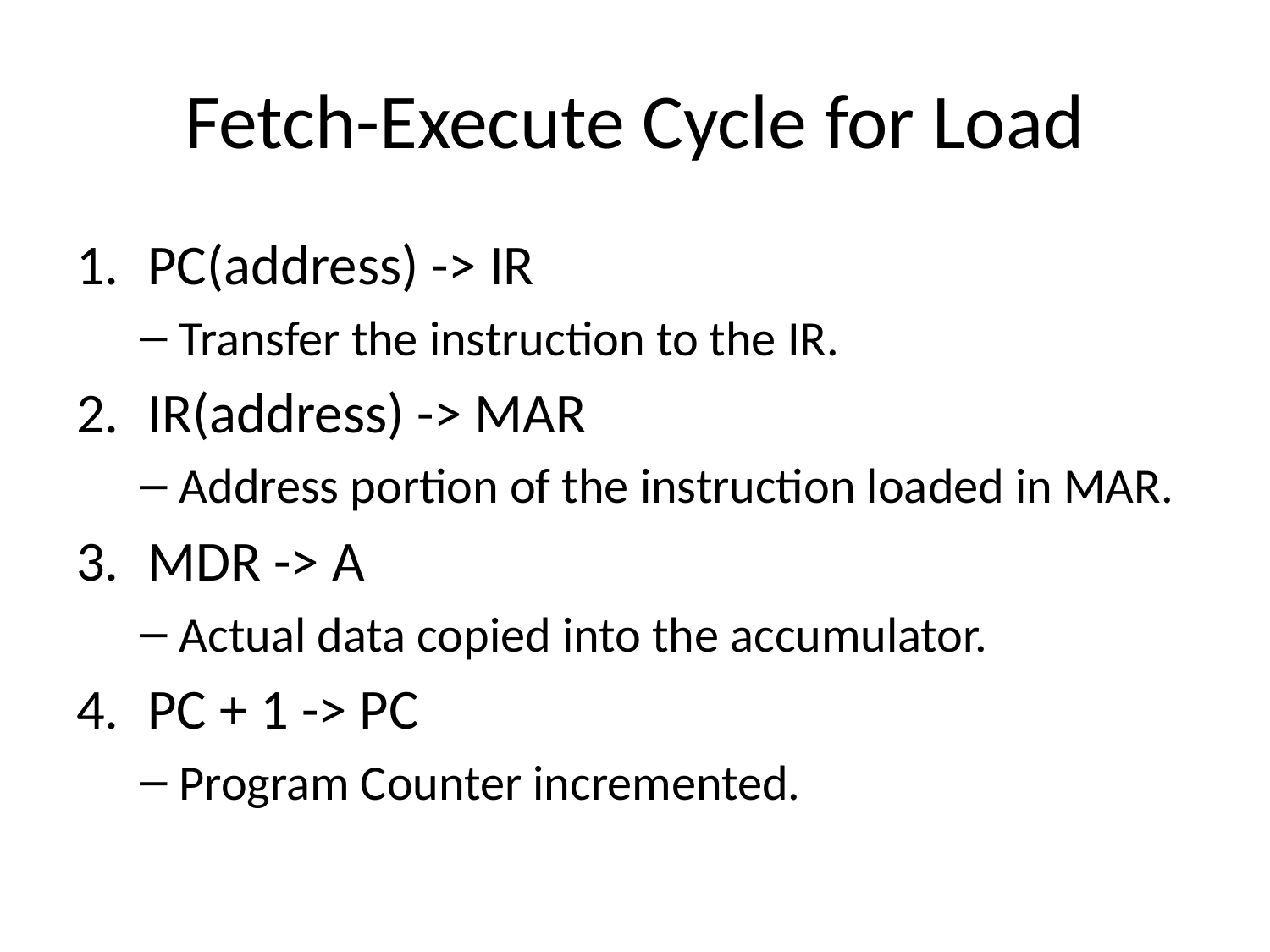

# Fetch-Execute Cycle for Load
PC(address) -> IR
Transfer the instruction to the IR.
IR(address) -> MAR
Address portion of the instruction loaded in MAR.
MDR -> A
Actual data copied into the accumulator.
PC + 1 -> PC
Program Counter incremented.